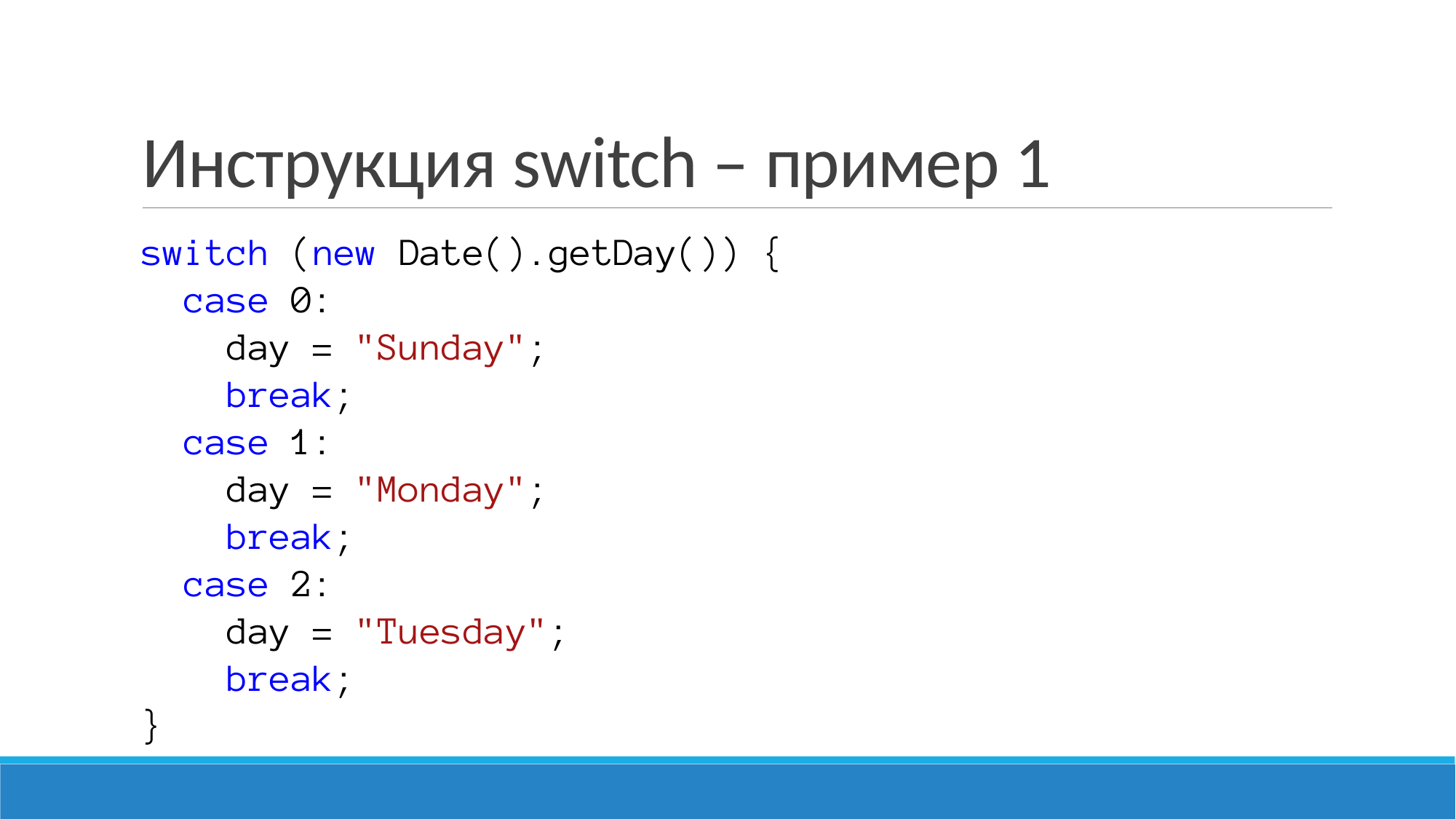

# Инструкция switch – пример 1
switch (new Date().getDay()) {
  case 0:
    day = "Sunday";
    break;
  case 1:
    day = "Monday";
    break;
  case 2:
    day = "Tuesday";
    break;
}